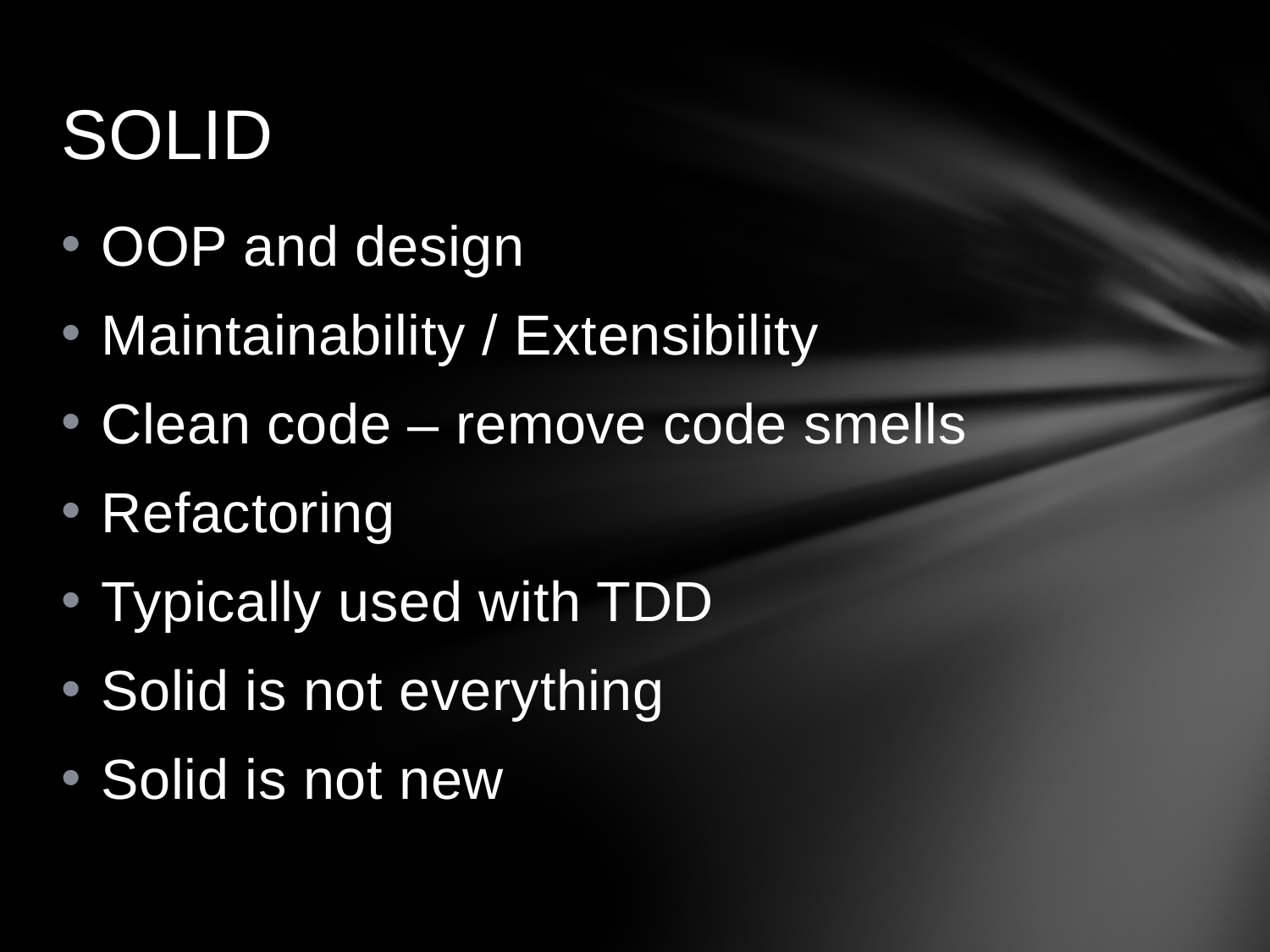

# SOLID
OOP and design
Maintainability / Extensibility
Clean code – remove code smells
Refactoring
Typically used with TDD
Solid is not everything
Solid is not new